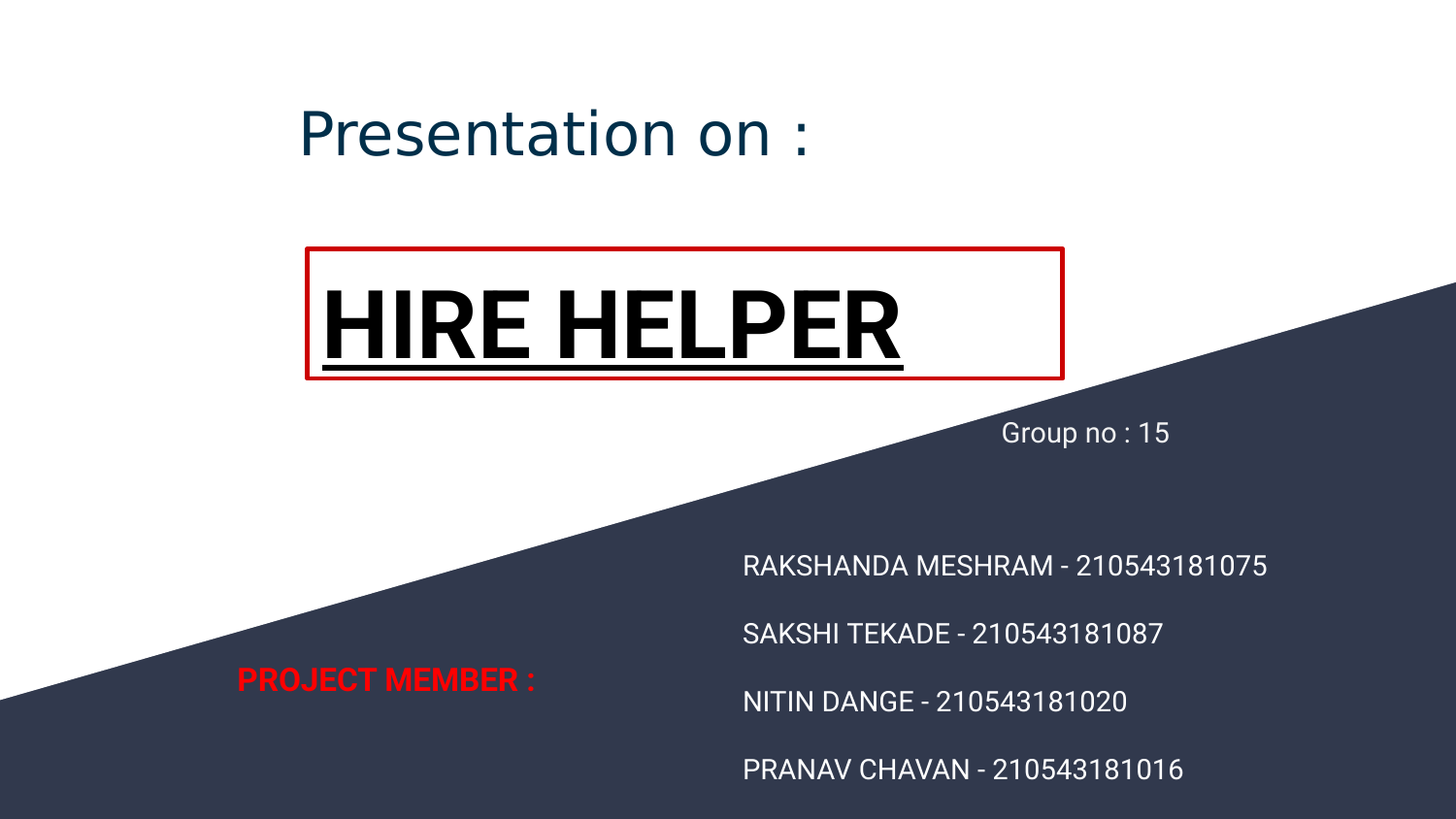

# Presentation on :

HIRE HELPER
Group no : 15
RAKSHANDA MESHRAM - 210543181075

SAKSHI TEKADE - 210543181087
NITIN DANGE - 210543181020
PRANAV CHAVAN - 210543181016
PROJECT MEMBER :